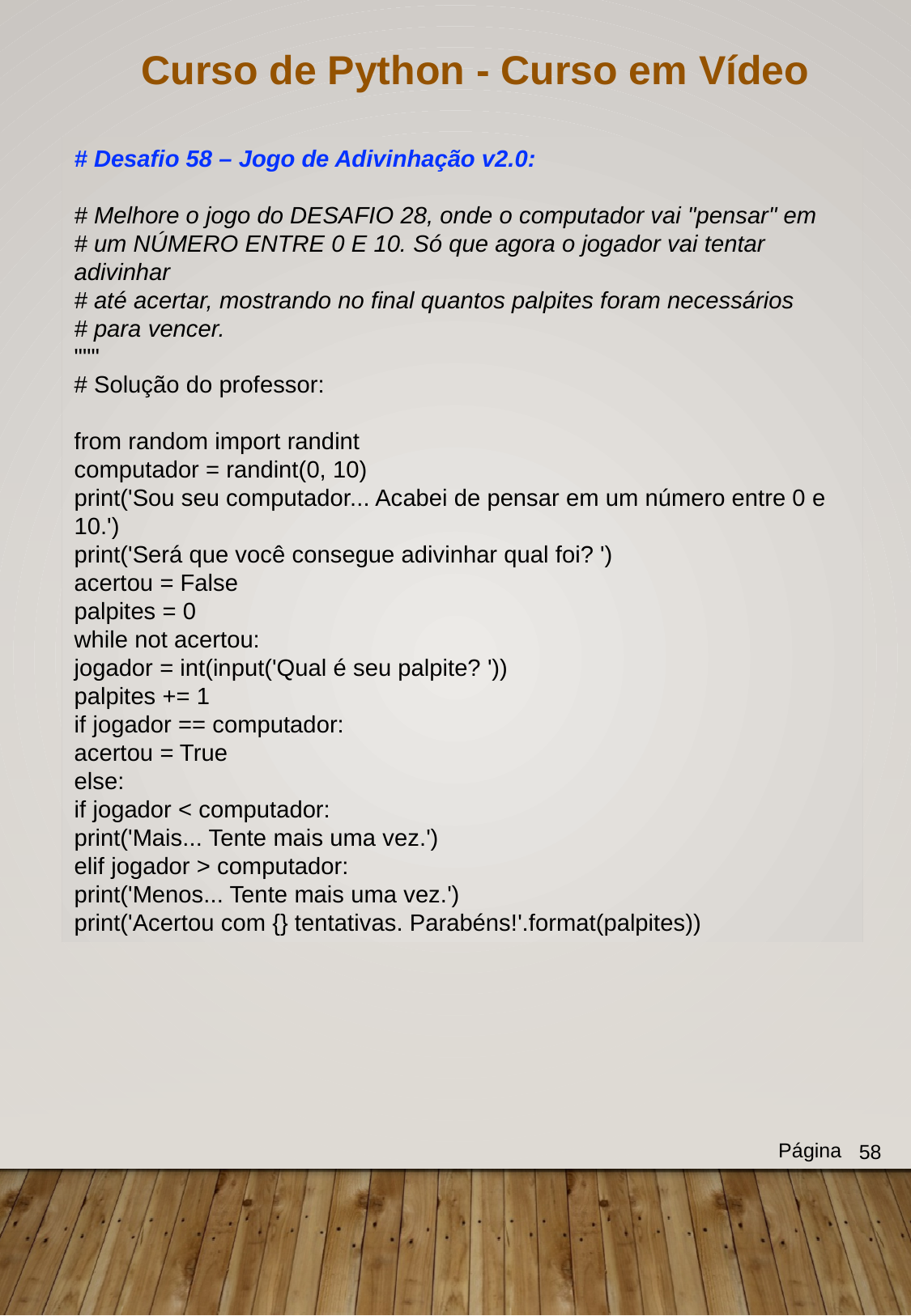

Curso de Python - Curso em Vídeo
# Desafio 58 – Jogo de Adivinhação v2.0:

# Melhore o jogo do DESAFIO 28, onde o computador vai "pensar" em
# um NÚMERO ENTRE 0 E 10. Só que agora o jogador vai tentar adivinhar
# até acertar, mostrando no final quantos palpites foram necessários
# para vencer.
"""
# Solução do professor:

from random import randint
computador = randint(0, 10)
print('Sou seu computador... Acabei de pensar em um número entre 0 e 10.')
print('Será que você consegue adivinhar qual foi? ')
acertou = False
palpites = 0
while not acertou:
jogador = int(input('Qual é seu palpite? '))
palpites += 1
if jogador == computador:
acertou = True
else:
if jogador < computador:
print('Mais... Tente mais uma vez.')
elif jogador > computador:
print('Menos... Tente mais uma vez.')
print('Acertou com {} tentativas. Parabéns!'.format(palpites))
Página
58